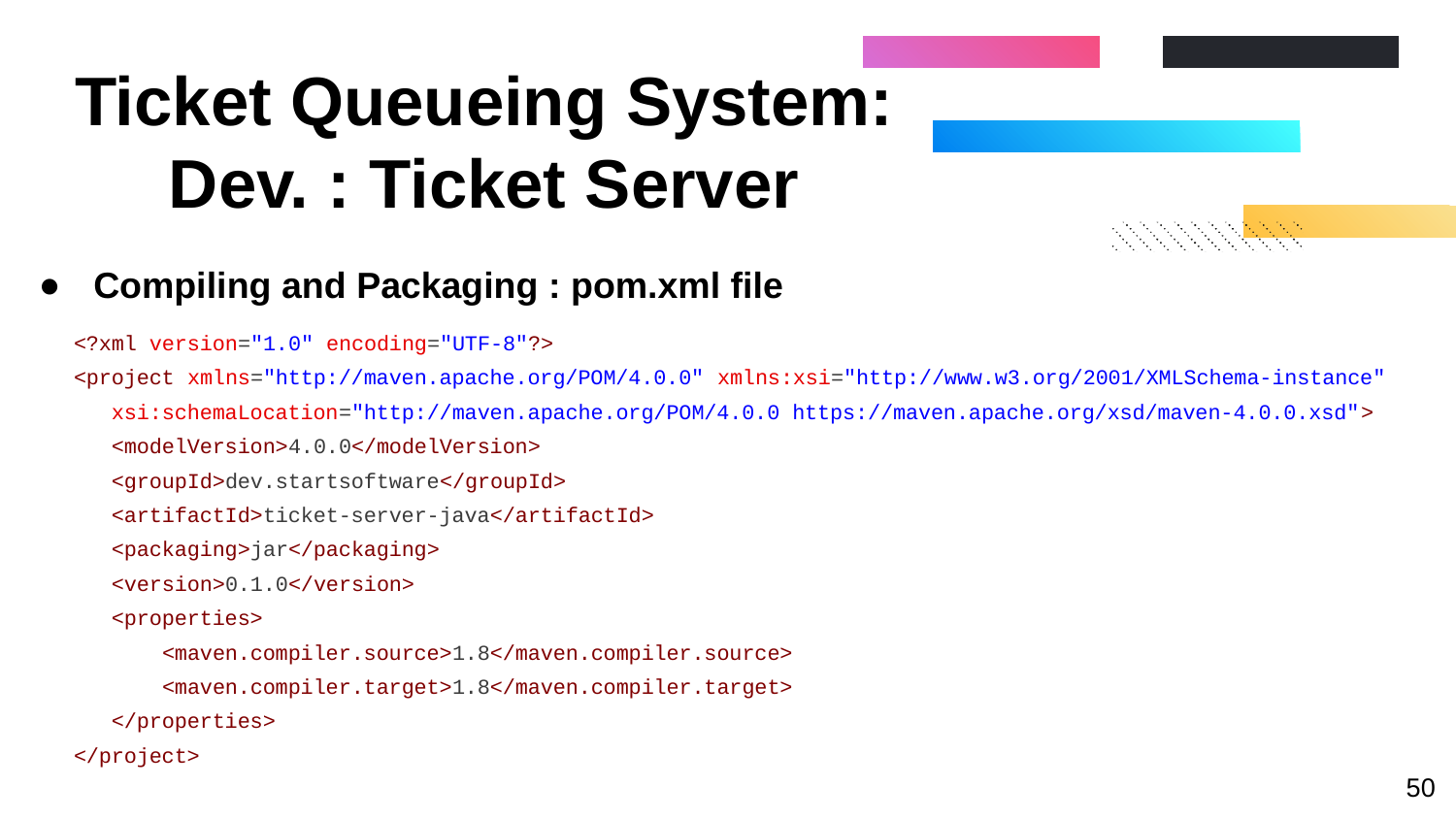

# Ticket Queueing System: Dev. : Ticket Server
Compiling and Packaging : pom.xml file
<?xml version="1.0" encoding="UTF-8"?>
<project xmlns="http://maven.apache.org/POM/4.0.0" xmlns:xsi="http://www.w3.org/2001/XMLSchema-instance"
   xsi:schemaLocation="http://maven.apache.org/POM/4.0.0 https://maven.apache.org/xsd/maven-4.0.0.xsd">
   <modelVersion>4.0.0</modelVersion>
   <groupId>dev.startsoftware</groupId>
   <artifactId>ticket-server-java</artifactId>
   <packaging>jar</packaging>
   <version>0.1.0</version>
   <properties>
       <maven.compiler.source>1.8</maven.compiler.source>
       <maven.compiler.target>1.8</maven.compiler.target>
   </properties>
</project>
50